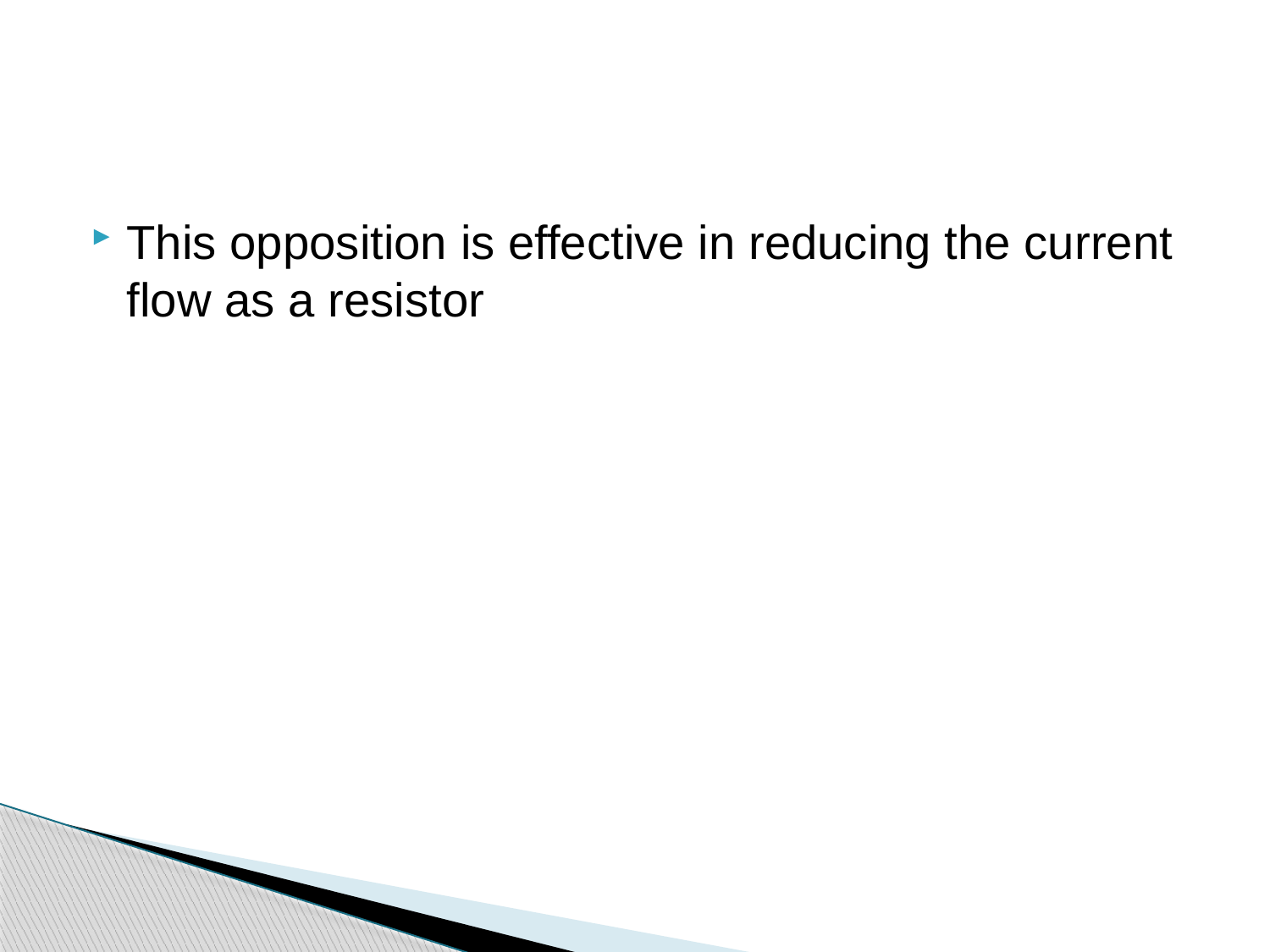

#
This opposition is effective in reducing the current flow as a resistor